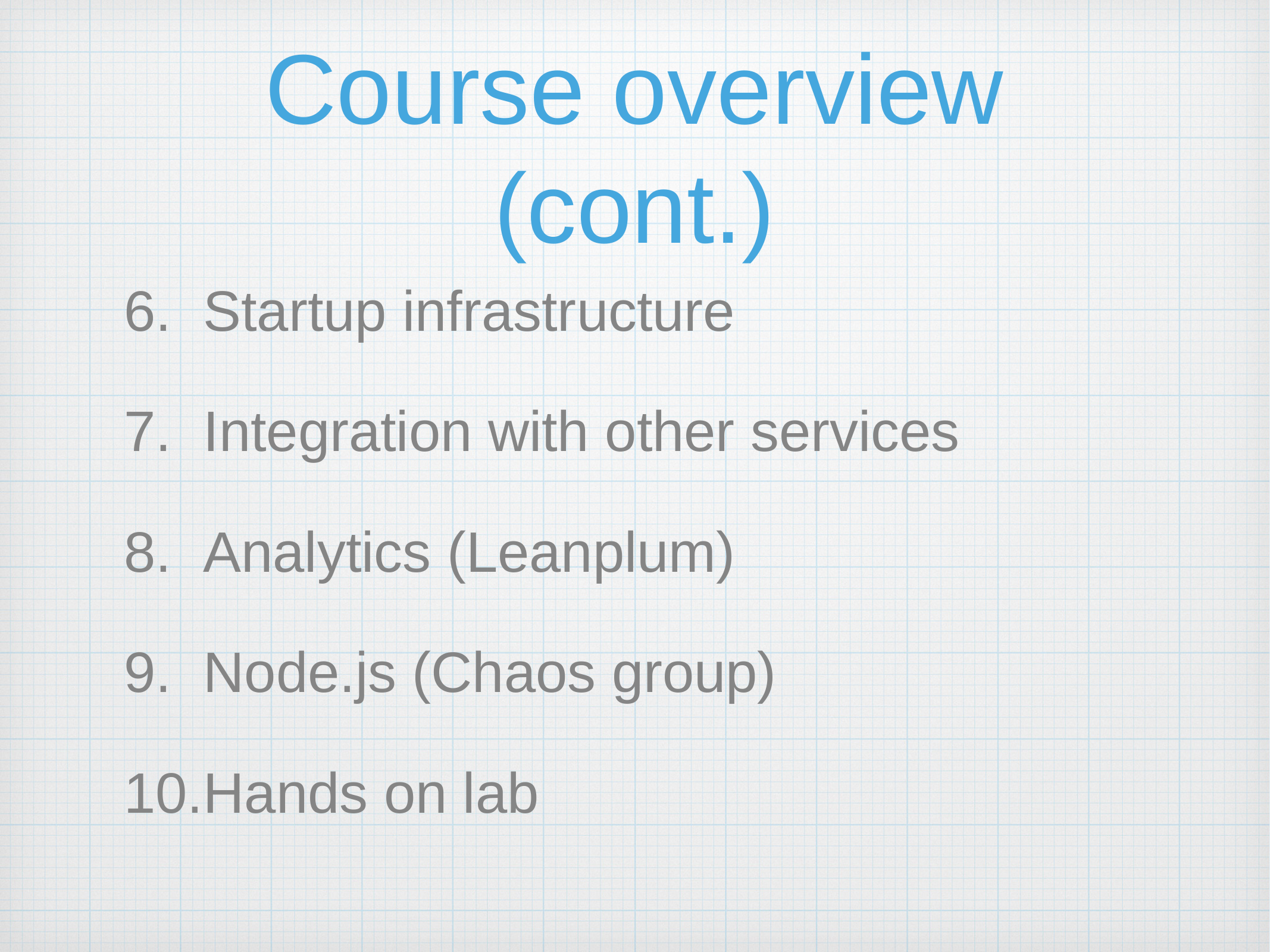

# Course overview (cont.)
Startup infrastructure
Integration with other services
Analytics (Leanplum)
Node.js (Chaos group)
Hands on lab